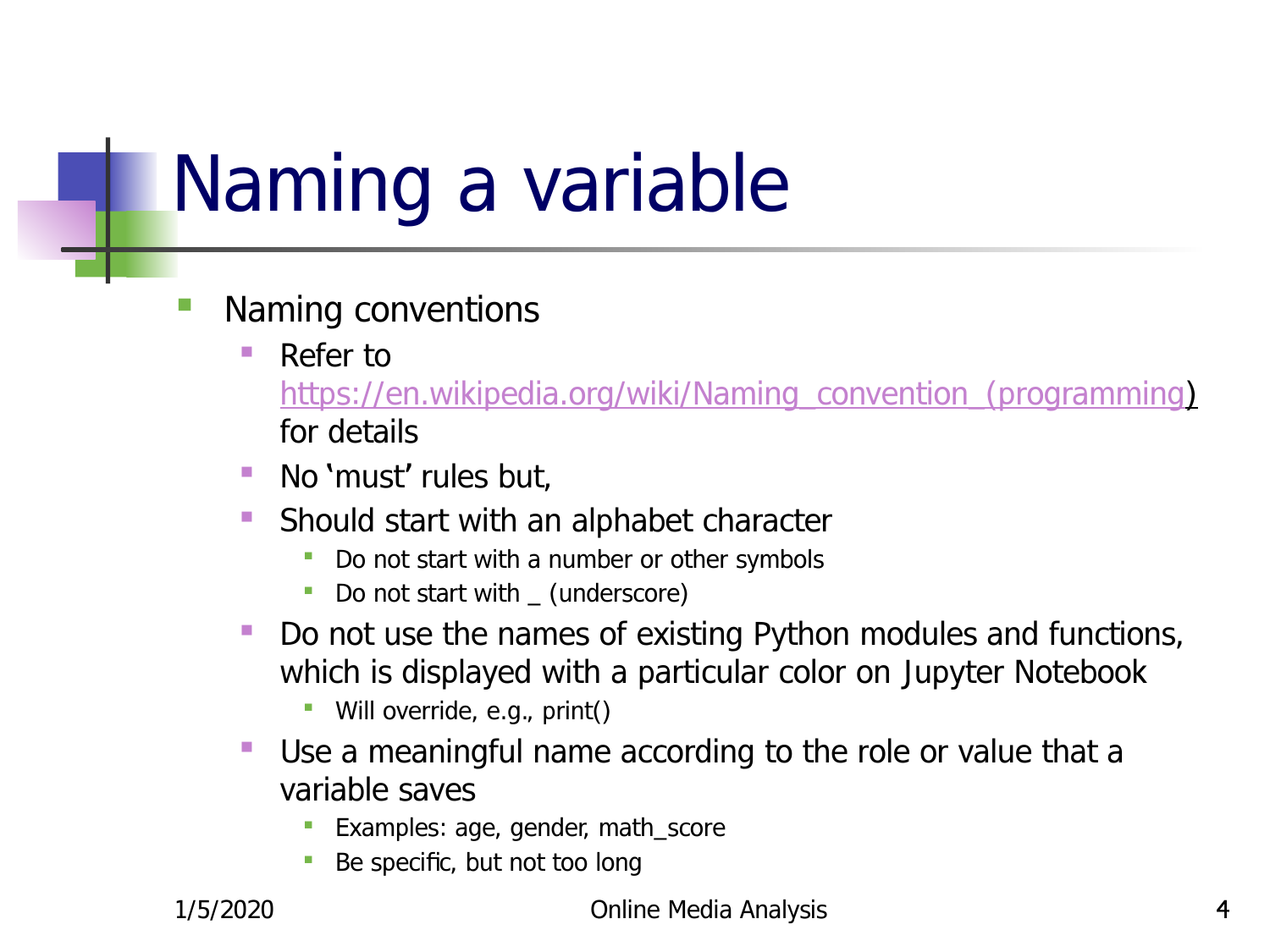

# Naming a variable
Naming conventions
Refer to https://en.wikipedia.org/wiki/Naming_convention_(programming) for details
No ‘must’ rules but,
Should start with an alphabet character
Do not start with a number or other symbols
Do not start with _ (underscore)
Do not use the names of existing Python modules and functions, which is displayed with a particular color on Jupyter Notebook
Will override, e.g., print()
Use a meaningful name according to the role or value that a variable saves
Examples: age, gender, math_score
Be specific, but not too long

1/5/2020
Online Media Analysis
4